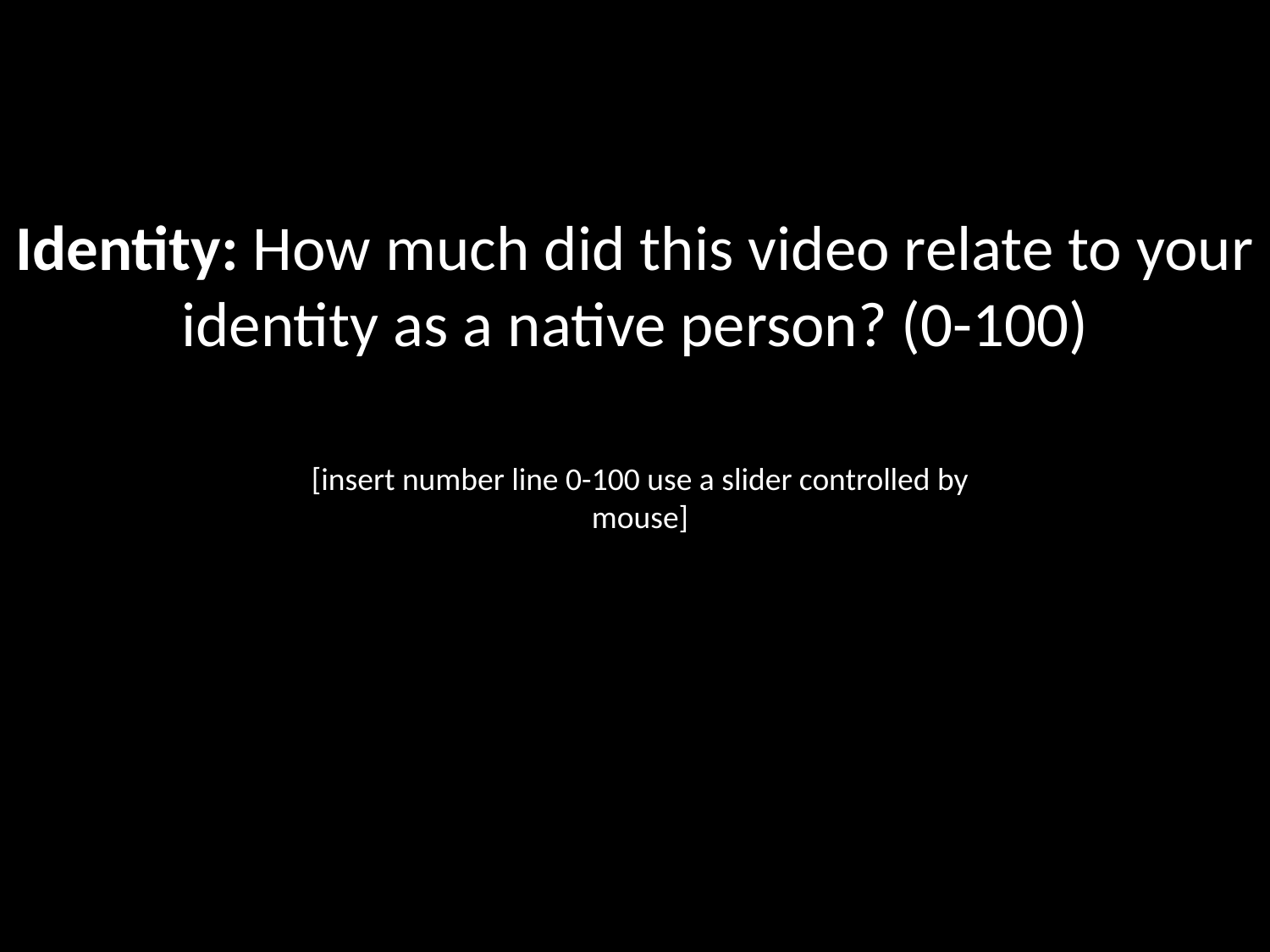

Identity: How much did this video relate to your identity as a native person? (0-100)

[insert number line 0-100 use a slider controlled by mouse]